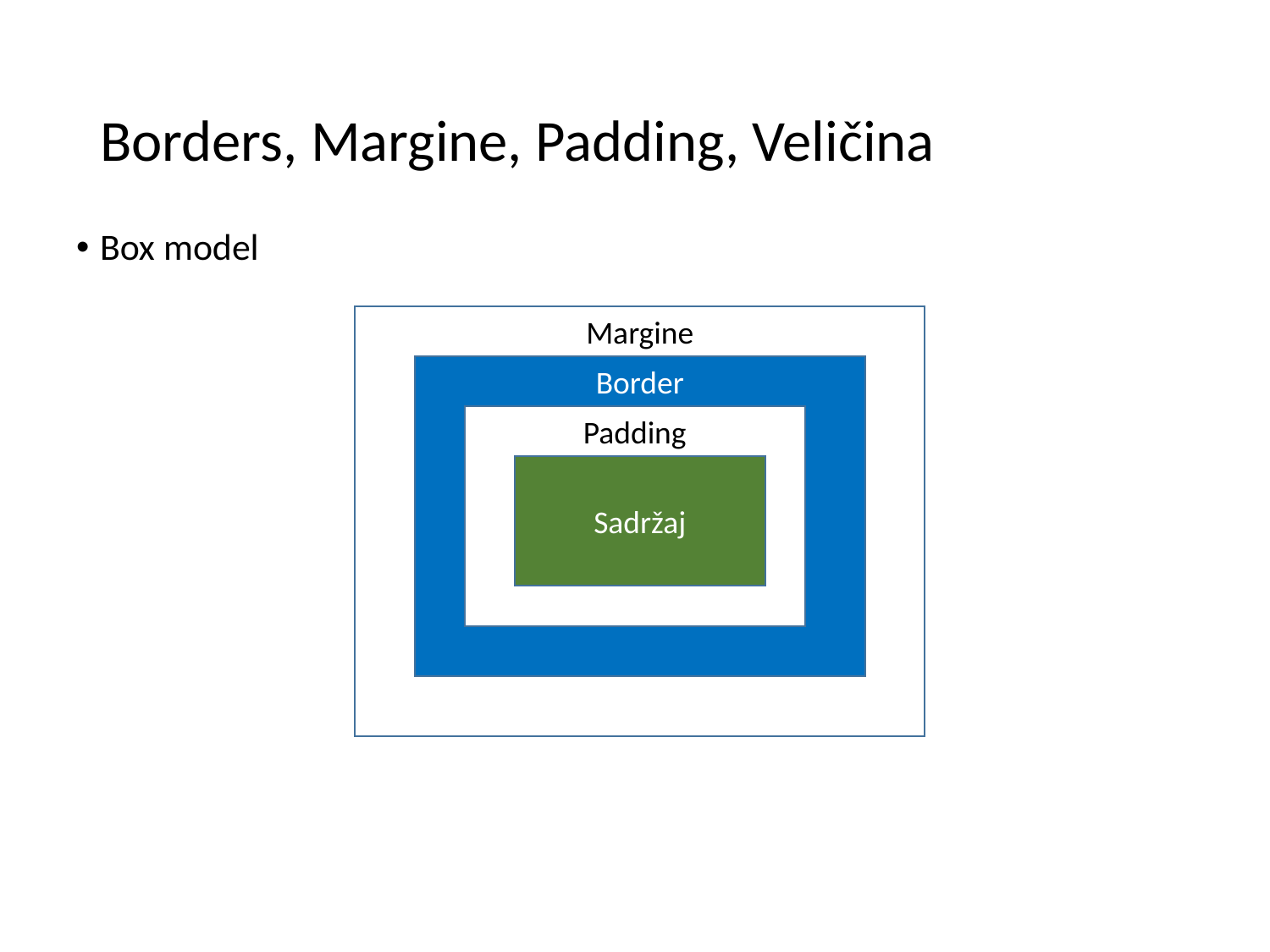

# Borders, Margine, Padding, Veličina
Box model

Margine
Border
Padding
Sadržaj